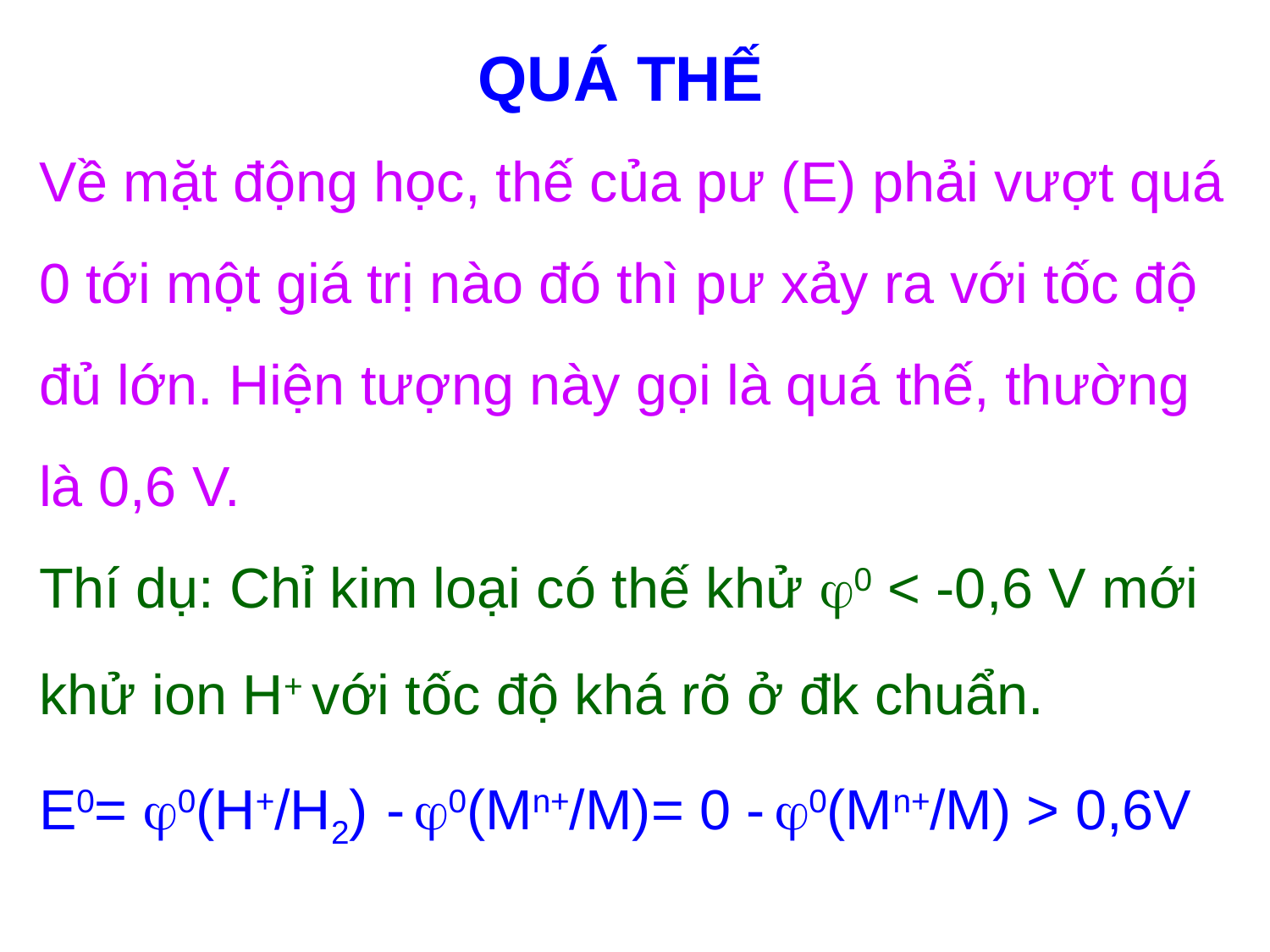

QUÁ THẾ
Về mặt động học, thế của pư (E) phải vượt quá 0 tới một giá trị nào đó thì pư xảy ra với tốc độ đủ lớn. Hiện tượng này gọi là quá thế, thường là 0,6 V.
Thí dụ: Chỉ kim loại có thế khử ϕ0 < -0,6 V mới khử ion H+ với tốc độ khá rõ ở đk chuẩn.
E0= ϕ0(H+/H2)  - ϕ0(Mn+/M)= 0 - ϕ0(Mn+/M) > 0,6V